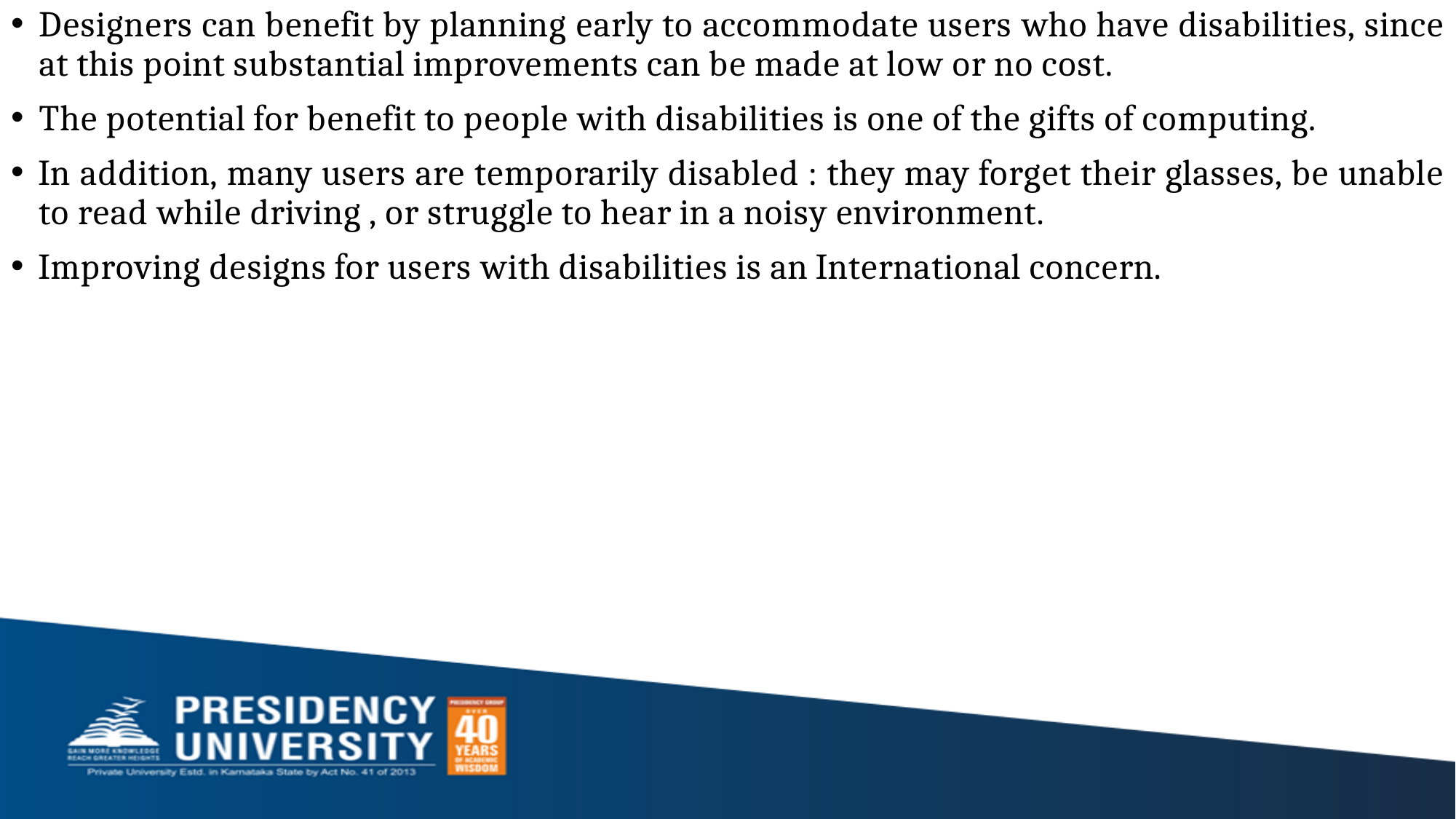

Designers can benefit by planning early to accommodate users who have disabilities, since at this point substantial improvements can be made at low or no cost.
The potential for benefit to people with disabilities is one of the gifts of computing.
In addition, many users are temporarily disabled : they may forget their glasses, be unable to read while driving , or struggle to hear in a noisy environment.
Improving designs for users with disabilities is an International concern.